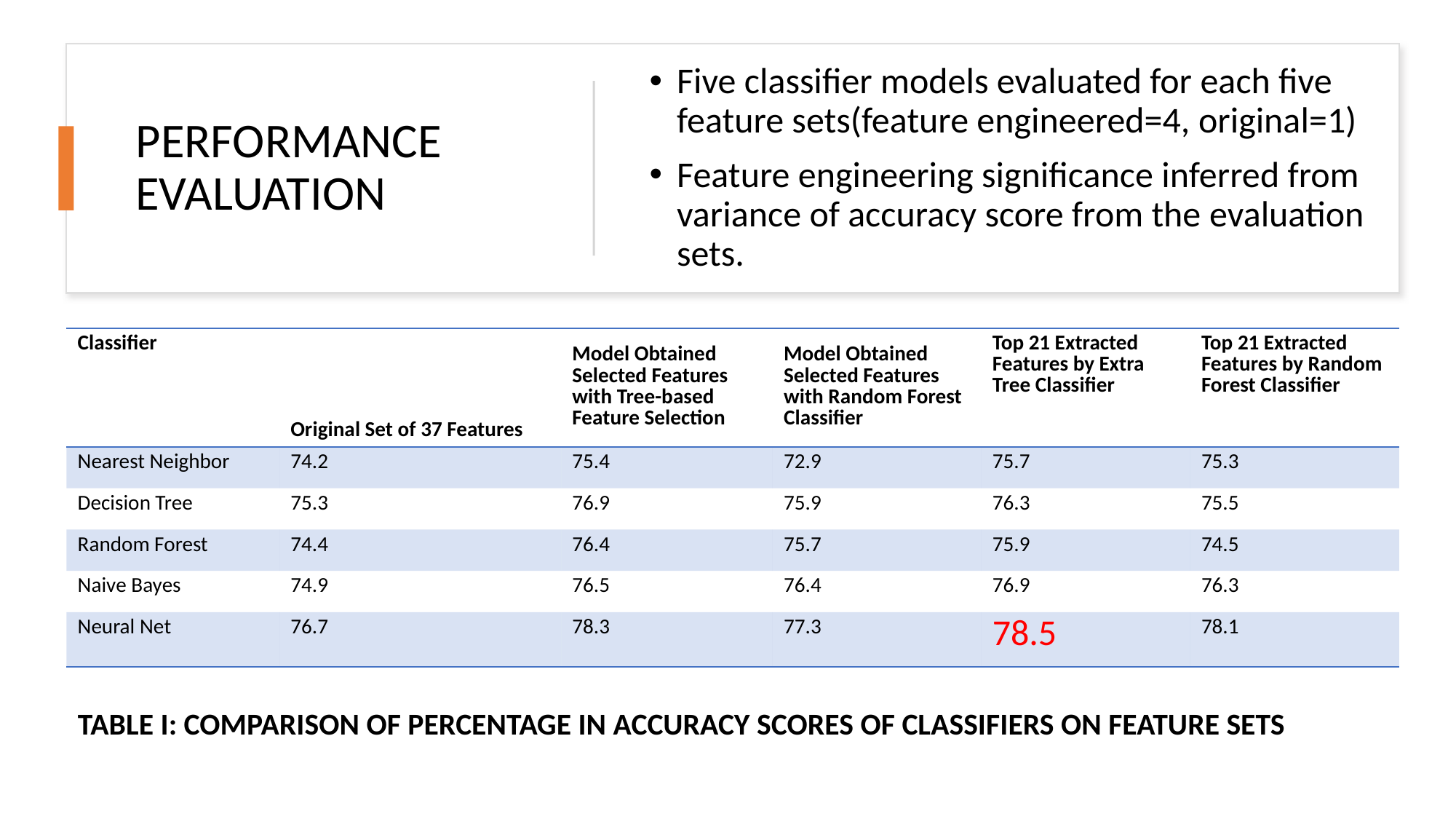

# PERFORMANCE EVALUATION
Five classifier models evaluated for each five feature sets(feature engineered=4, original=1)
Feature engineering significance inferred from variance of accuracy score from the evaluation sets.

| Classifier | Original Set of 37 Features | Model Obtained Selected Features with Tree-based Feature Selection | Model Obtained Selected Features with Random Forest Classifier | Top 21 Extracted Features by Extra Tree Classifier | Top 21 Extracted Features by Random Forest Classifier |
| --- | --- | --- | --- | --- | --- |
| Nearest Neighbor | 74.2 | 75.4 | 72.9 | 75.7 | 75.3 |
| Decision Tree | 75.3 | 76.9 | 75.9 | 76.3 | 75.5 |
| Random Forest | 74.4 | 76.4 | 75.7 | 75.9 | 74.5 |
| Naive Bayes | 74.9 | 76.5 | 76.4 | 76.9 | 76.3 |
| Neural Net | 76.7 | 78.3 | 77.3 | 78.5 | 78.1 |
TABLE I: Comparison of Percentage in Accuracy Scores of Classifiers on Feature sets
IS'2020                      VARNA, BULGARIA
14